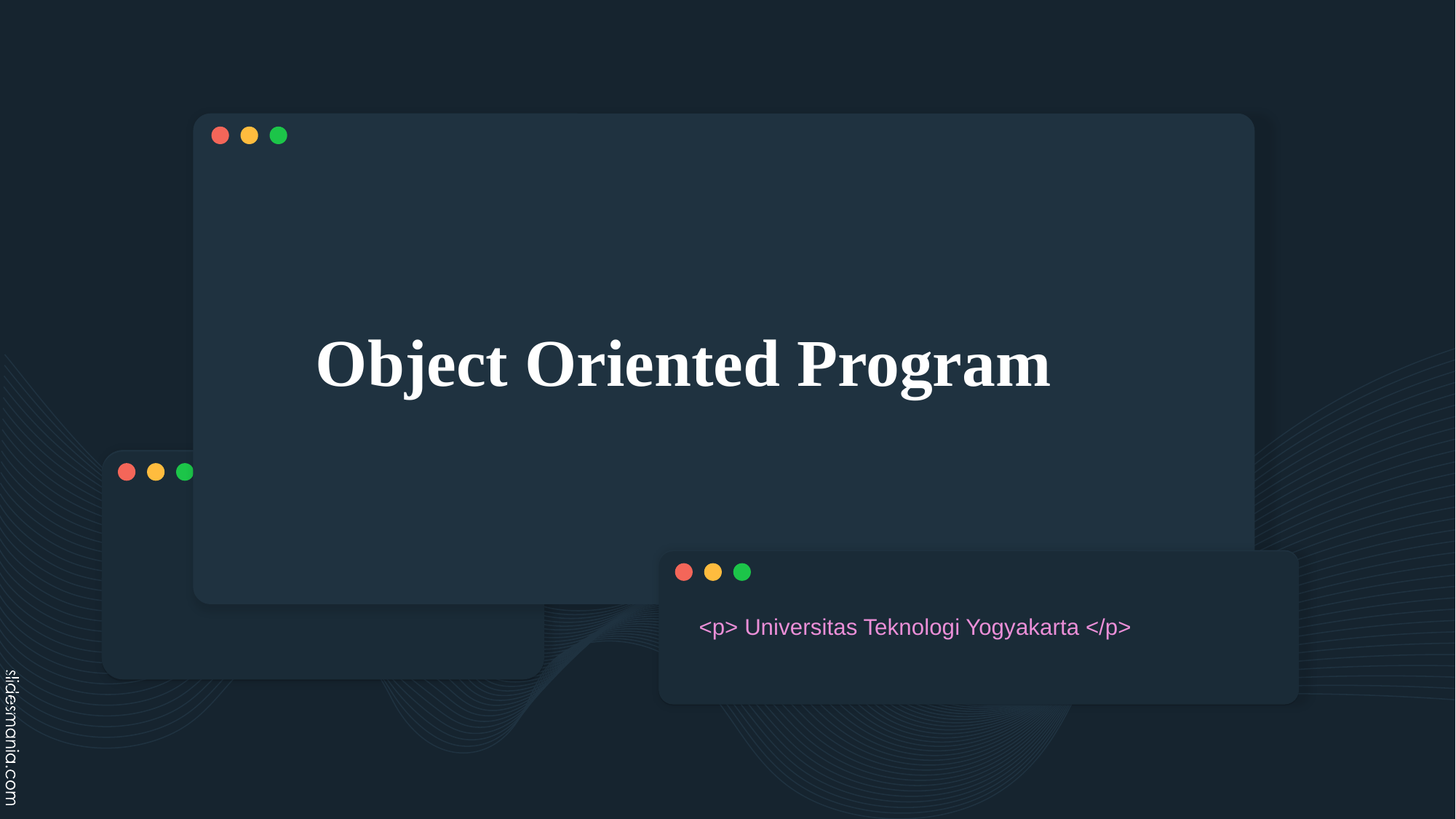

# Object Oriented Program
<p> Universitas Teknologi Yogyakarta </p>